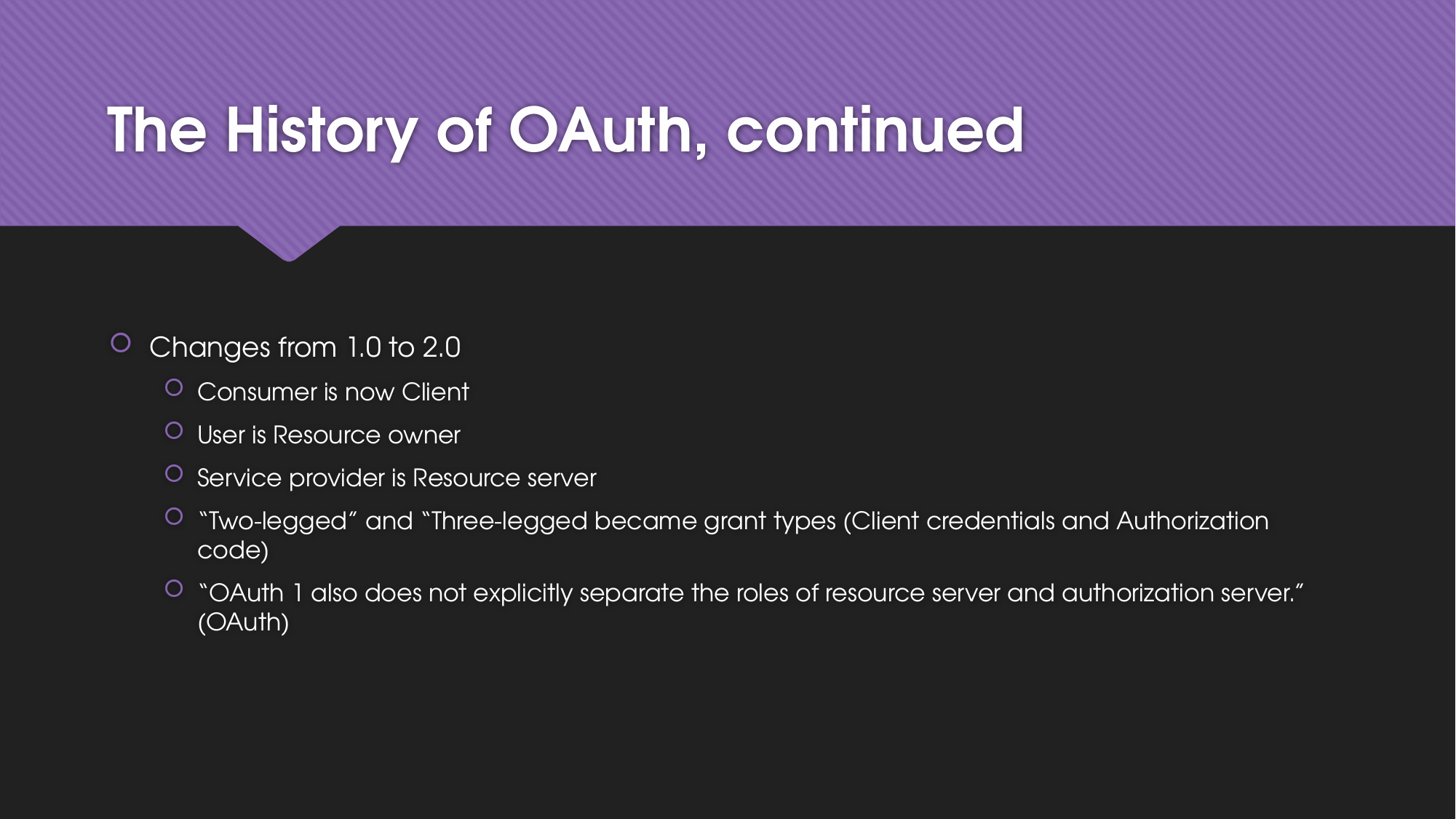

# The History of OAuth, continued
Changes from 1.0 to 2.0
Consumer is now Client
User is Resource owner
Service provider is Resource server
“Two-legged” and “Three-legged became grant types (Client credentials and Authorization code)
“OAuth 1 also does not explicitly separate the roles of resource server and authorization server.” (OAuth)